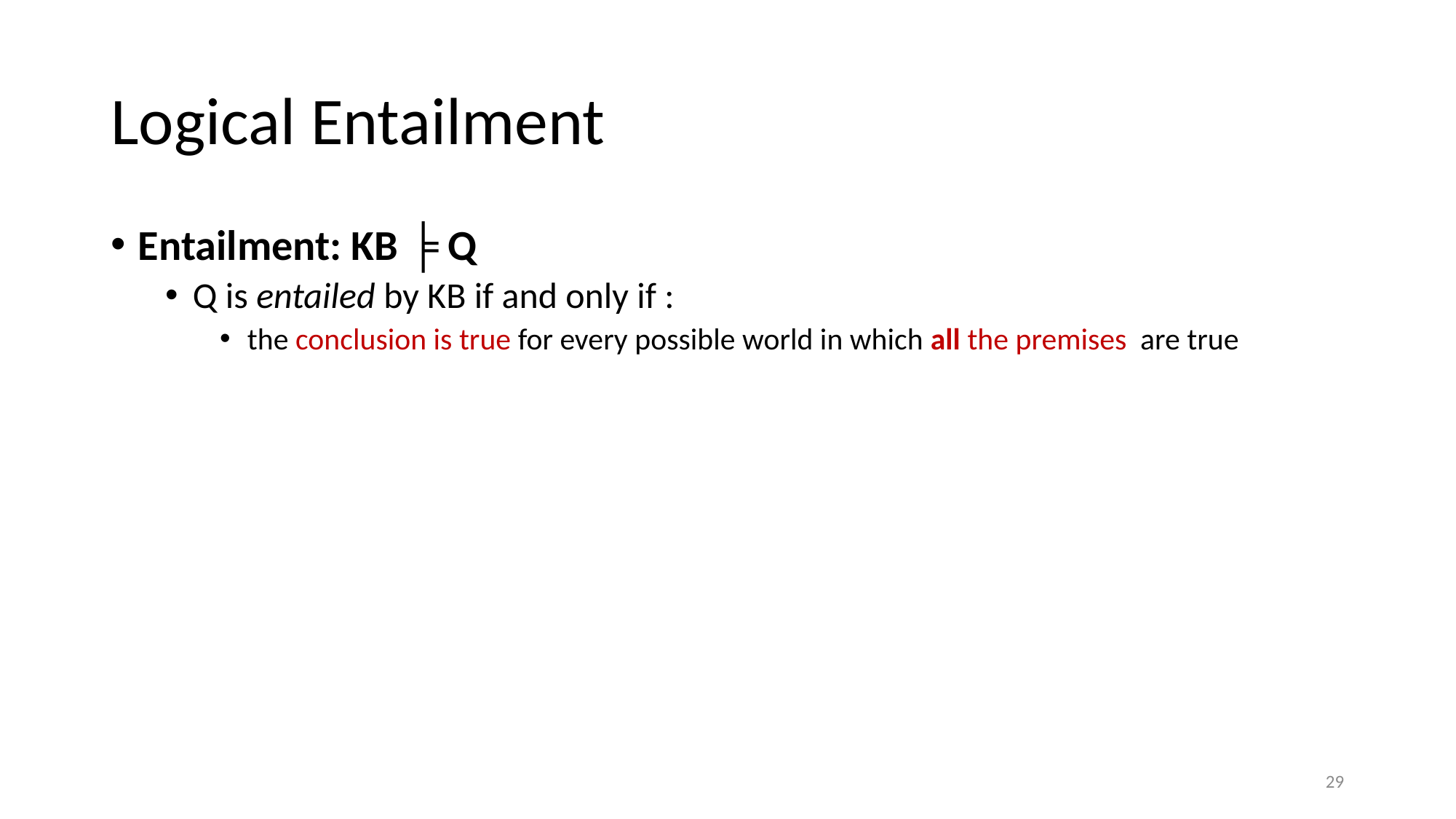

# Logical Entailment
Entailment: KB ╞ Q
Q is entailed by KB if and only if :
the conclusion is true for every possible world in which all the premises  are true
29